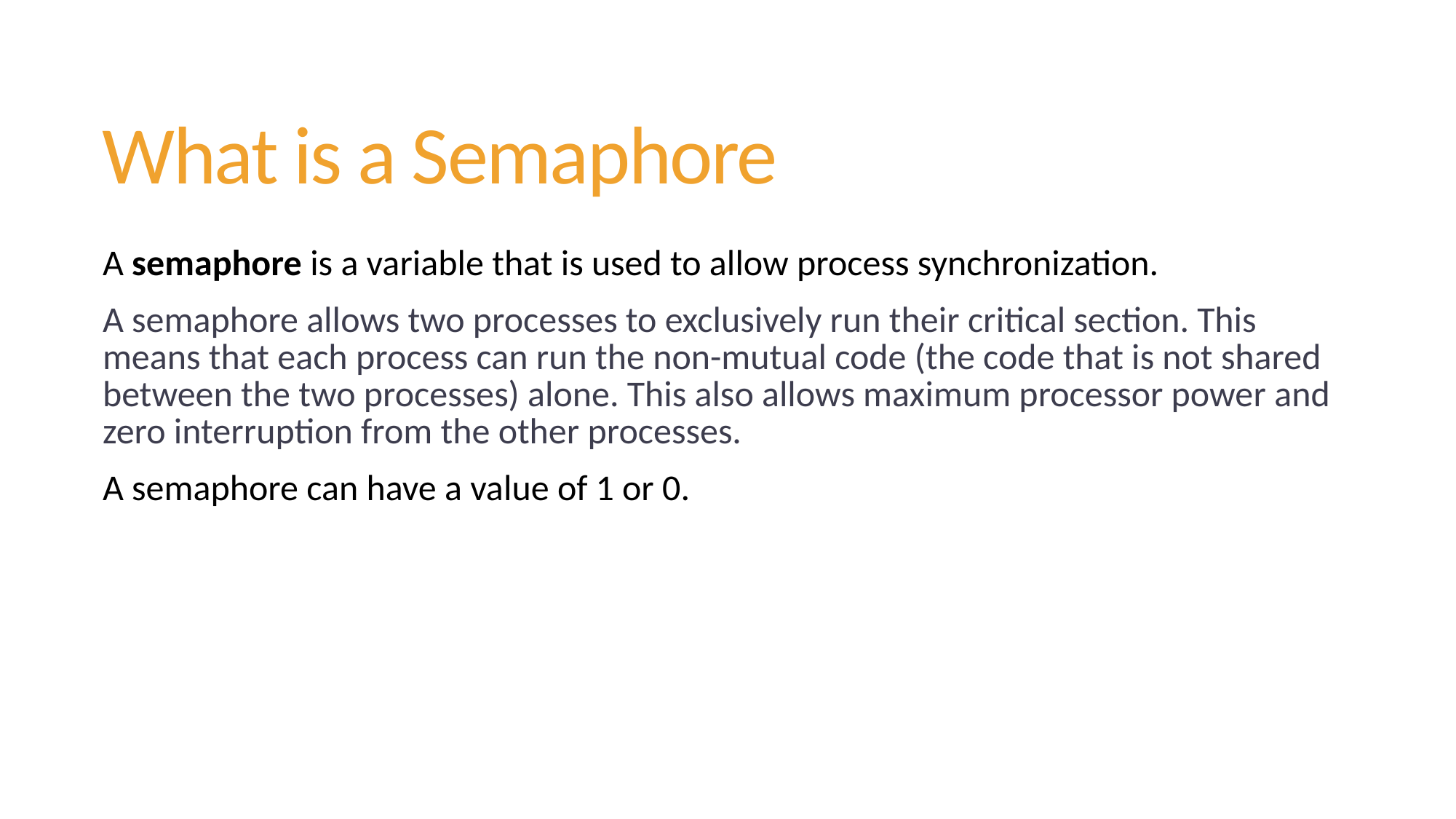

# What is a Semaphore
A semaphore is a variable that is used to allow process synchronization.
A semaphore allows two processes to exclusively run their critical section. This means that each process can run the non-mutual code (the code that is not shared between the two processes) alone. This also allows maximum processor power and zero interruption from the other processes.
A semaphore can have a value of 1 or 0.